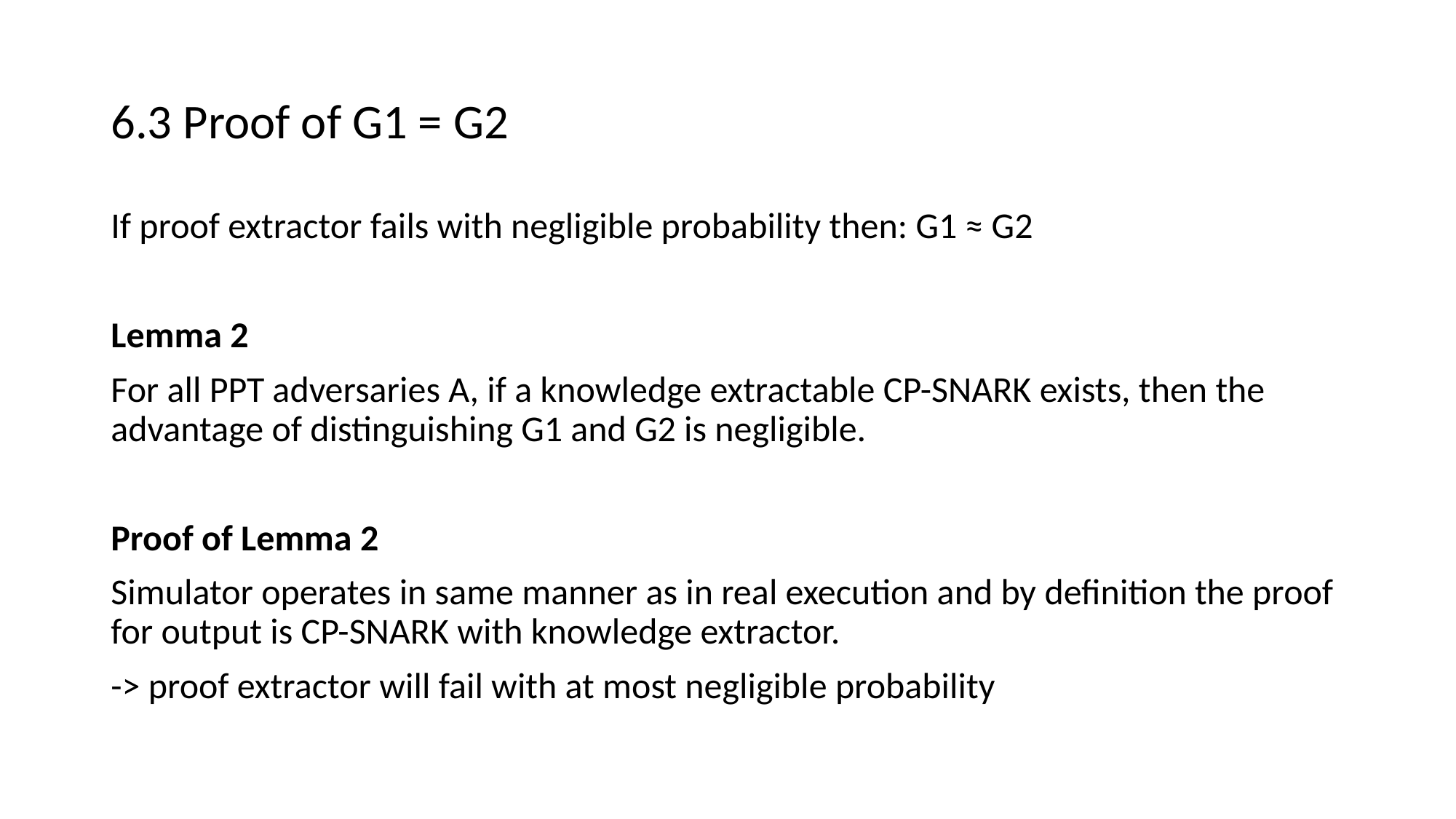

# 6.3 Proof of G1 = G2
If proof extractor fails with negligible probability then: G1 ≈ G2

Lemma 2
For all PPT adversaries A, if a knowledge extractable CP-SNARK exists, then the advantage of distinguishing G1 and G2 is negligible.

Proof of Lemma 2
Simulator operates in same manner as in real execution and by definition the proof for output is CP-SNARK with knowledge extractor.
-> proof extractor will fail with at most negligible probability